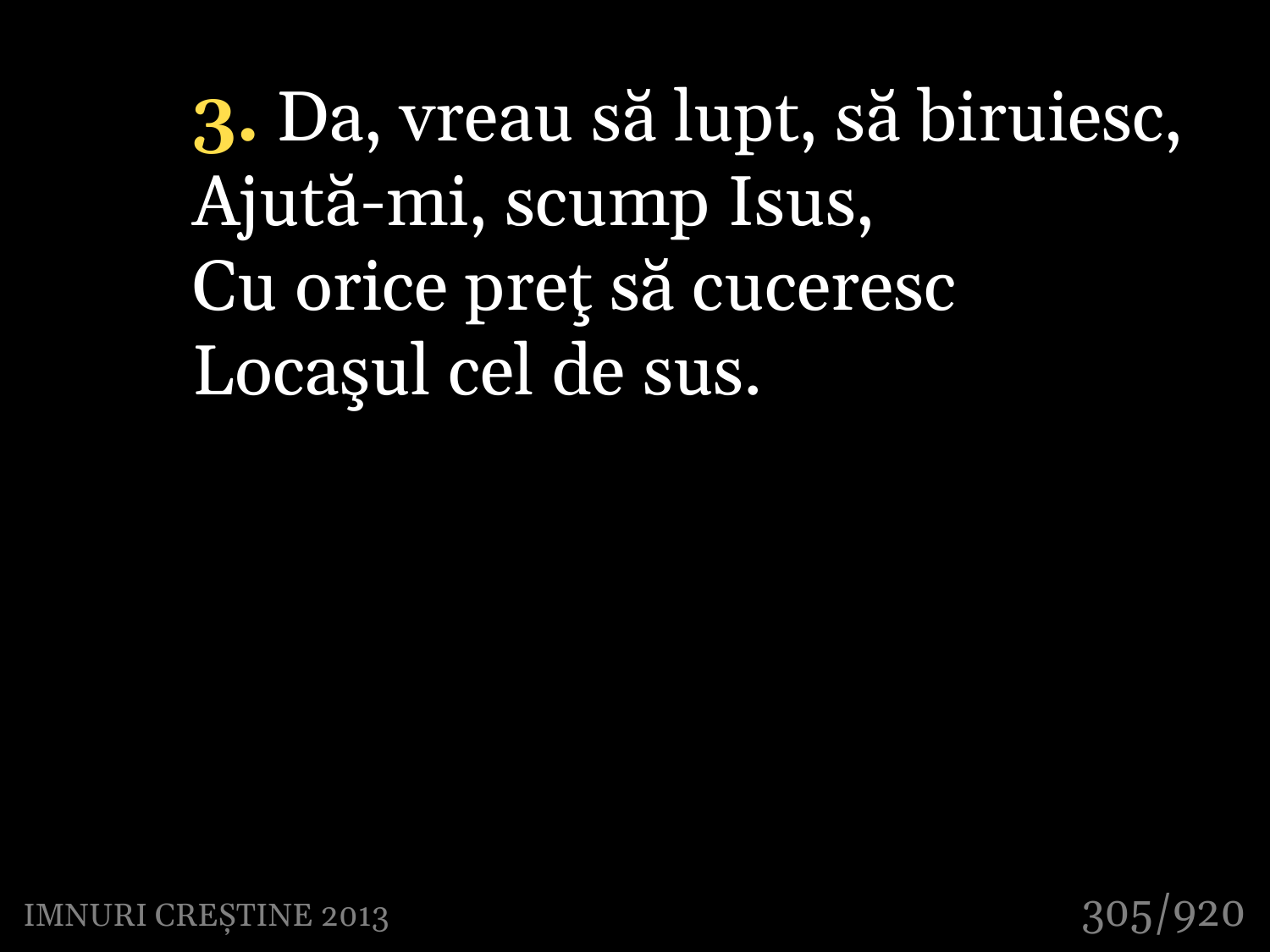

3. Da, vreau să lupt, să biruiesc,
Ajută-mi, scump Isus,
Cu orice preţ să cuceresc
Locaşul cel de sus.
305/920
IMNURI CREȘTINE 2013